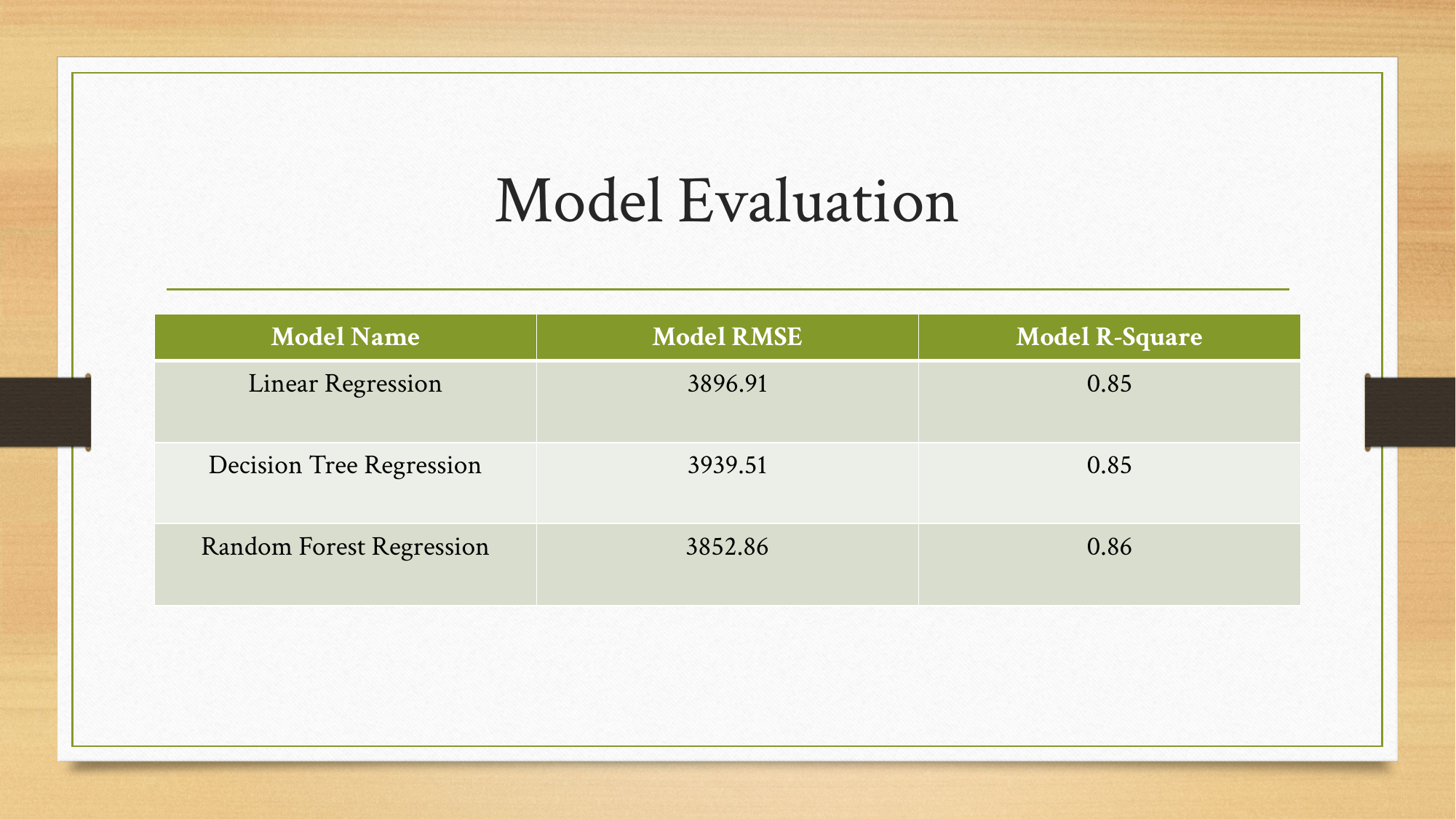

# Model Evaluation
| Model Name | Model RMSE | Model R-Square |
| --- | --- | --- |
| Linear Regression | 3896.91 | 0.85 |
| Decision Tree Regression | 3939.51 | 0.85 |
| Random Forest Regression | 3852.86 | 0.86 |